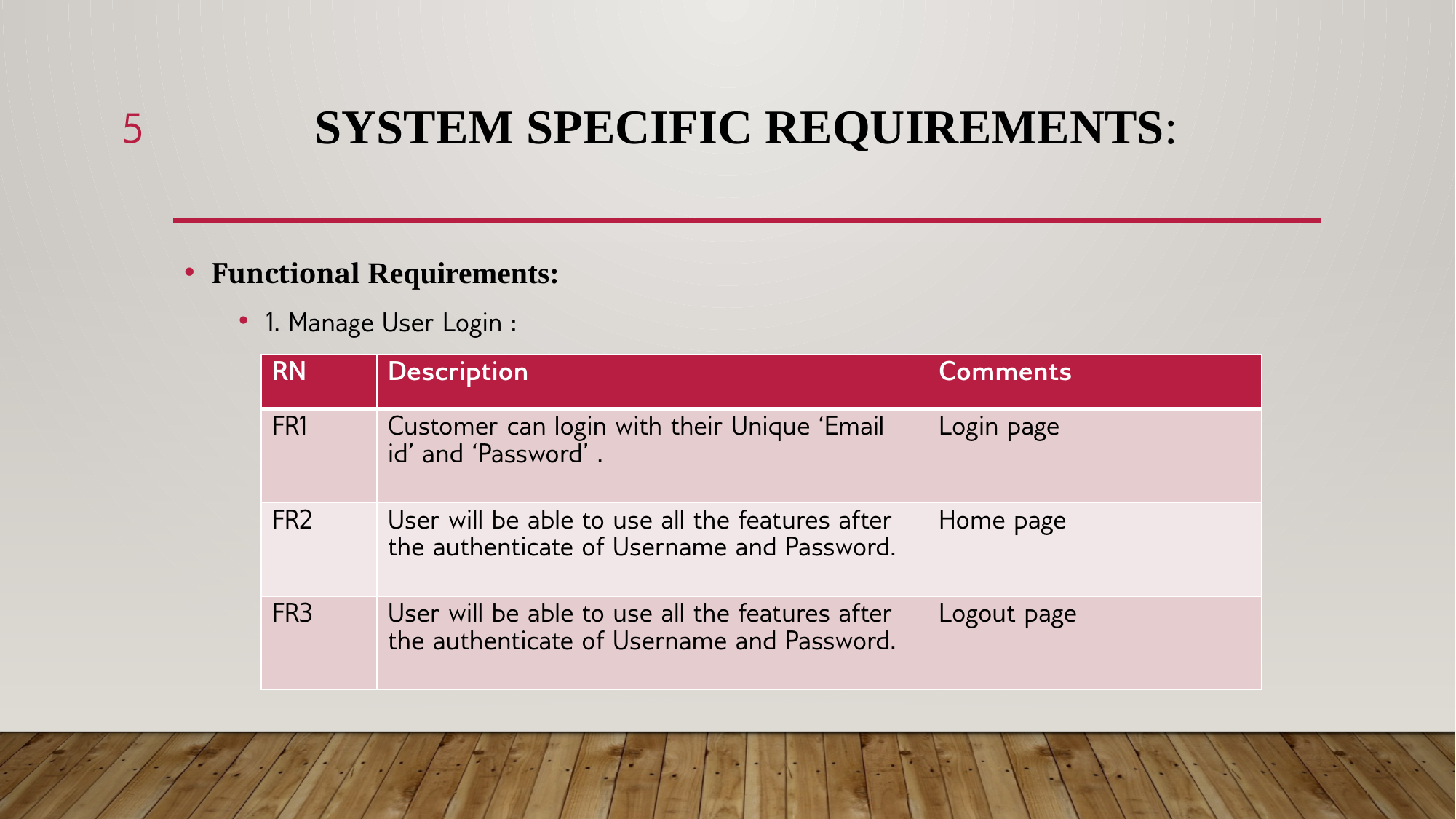

5
# System Specific Requirements:
Functional Requirements:
1. Manage User Login :

| RN | Description | Comments |
| --- | --- | --- |
| FR1 | Customer can login with their Unique ‘Email id’ and ‘Password’ . | Login page |
| FR2 | User will be able to use all the features after the authenticate of Username and Password. | Home page |
| FR3 | User will be able to use all the features after the authenticate of Username and Password. | Logout page |